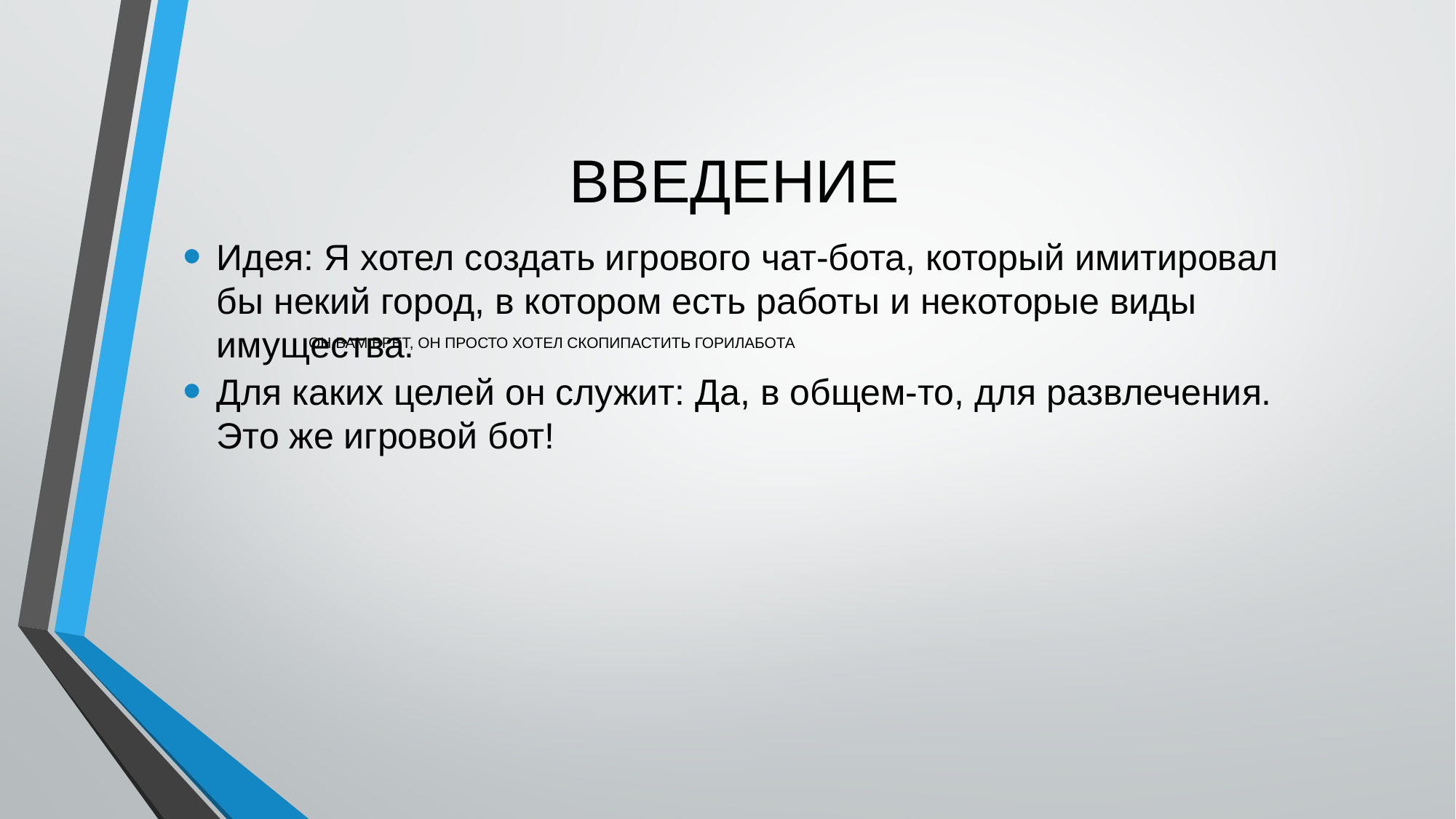

# ВВЕДЕНИЕ
Идея: Я хотел создать игрового чат-бота, который имитировал бы некий город, в котором есть работы и некоторые виды имущества.
ОН ВАМ ВРЕТ, ОН ПРОСТО ХОТЕЛ СКОПИПАСТИТЬ ГОРИЛАБОТА
Для каких целей он служит: Да, в общем-то, для развлечения. Это же игровой бот!